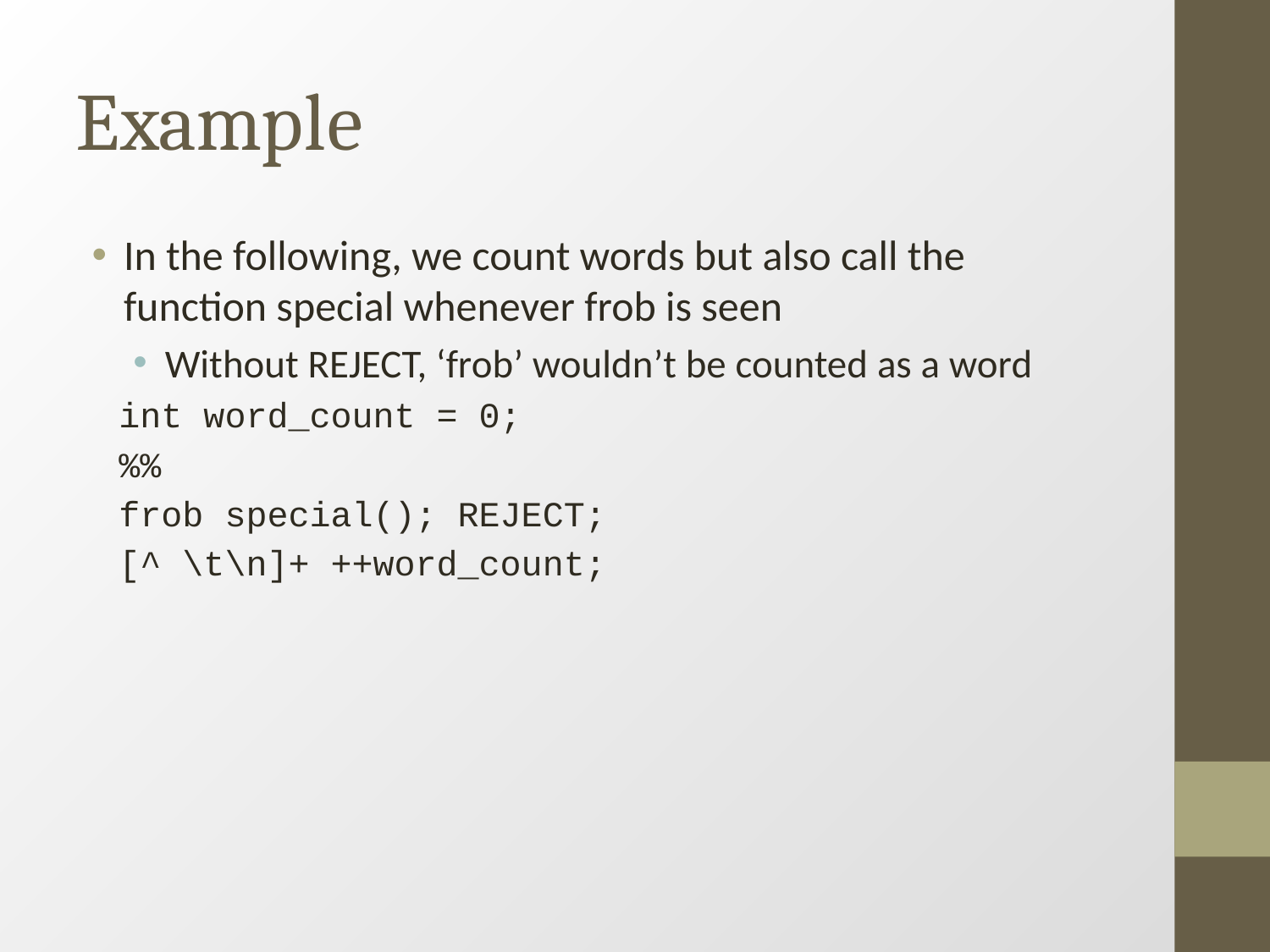

Example
In the following, we count words but also call the function special whenever frob is seen
Without REJECT, ‘frob’ wouldn’t be counted as a word
int word_count = 0;
%%
frob special(); REJECT;
[^ \t\n]+ ++word_count;